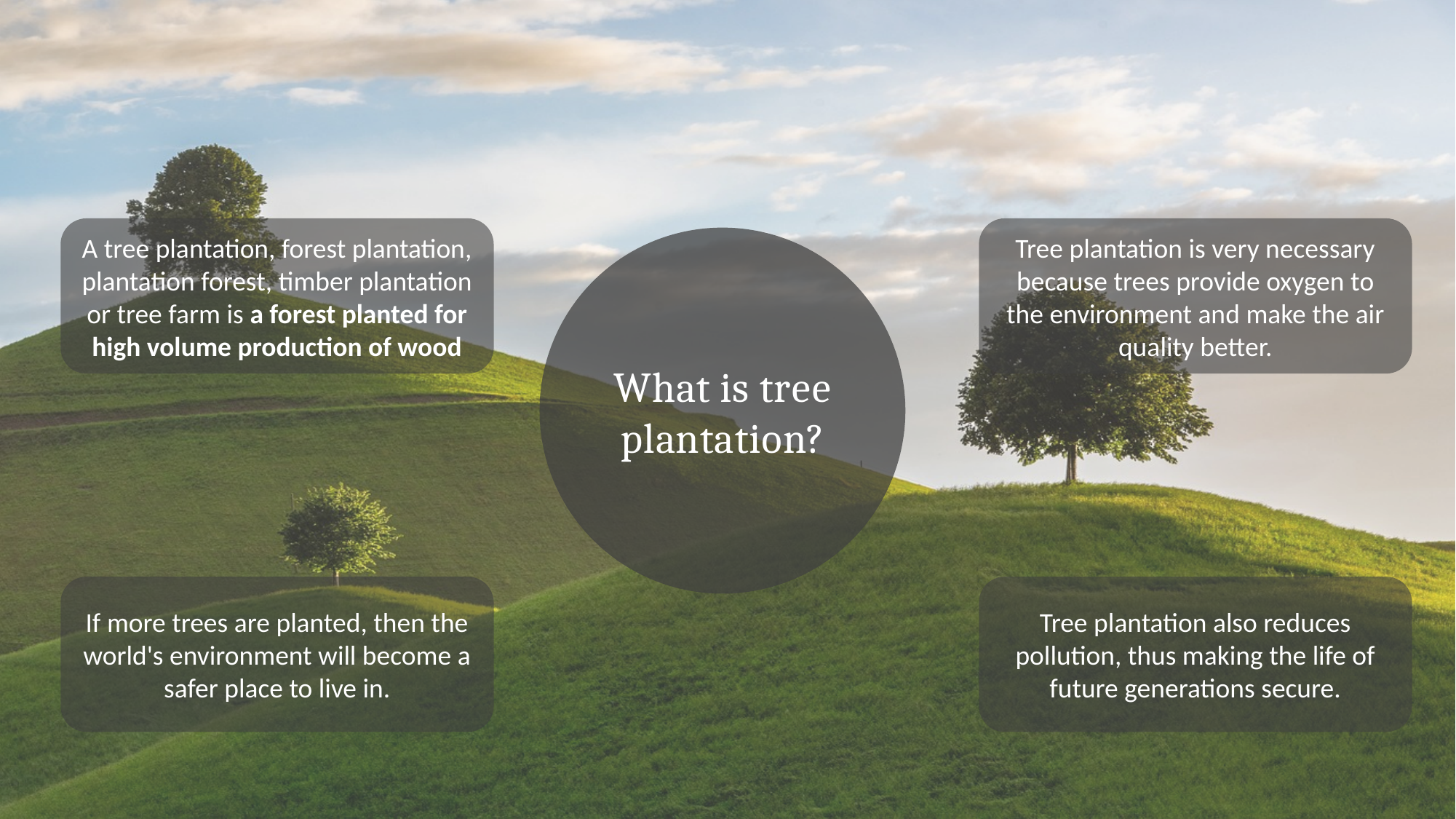

A tree plantation, forest plantation, plantation forest, timber plantation or tree farm is a forest planted for high volume production of wood
Tree plantation is very necessary because trees provide oxygen to the environment and make the air quality better.
What is tree plantation?
If more trees are planted, then the world's environment will become a safer place to live in.
Tree plantation also reduces pollution, thus making the life of future generations secure.